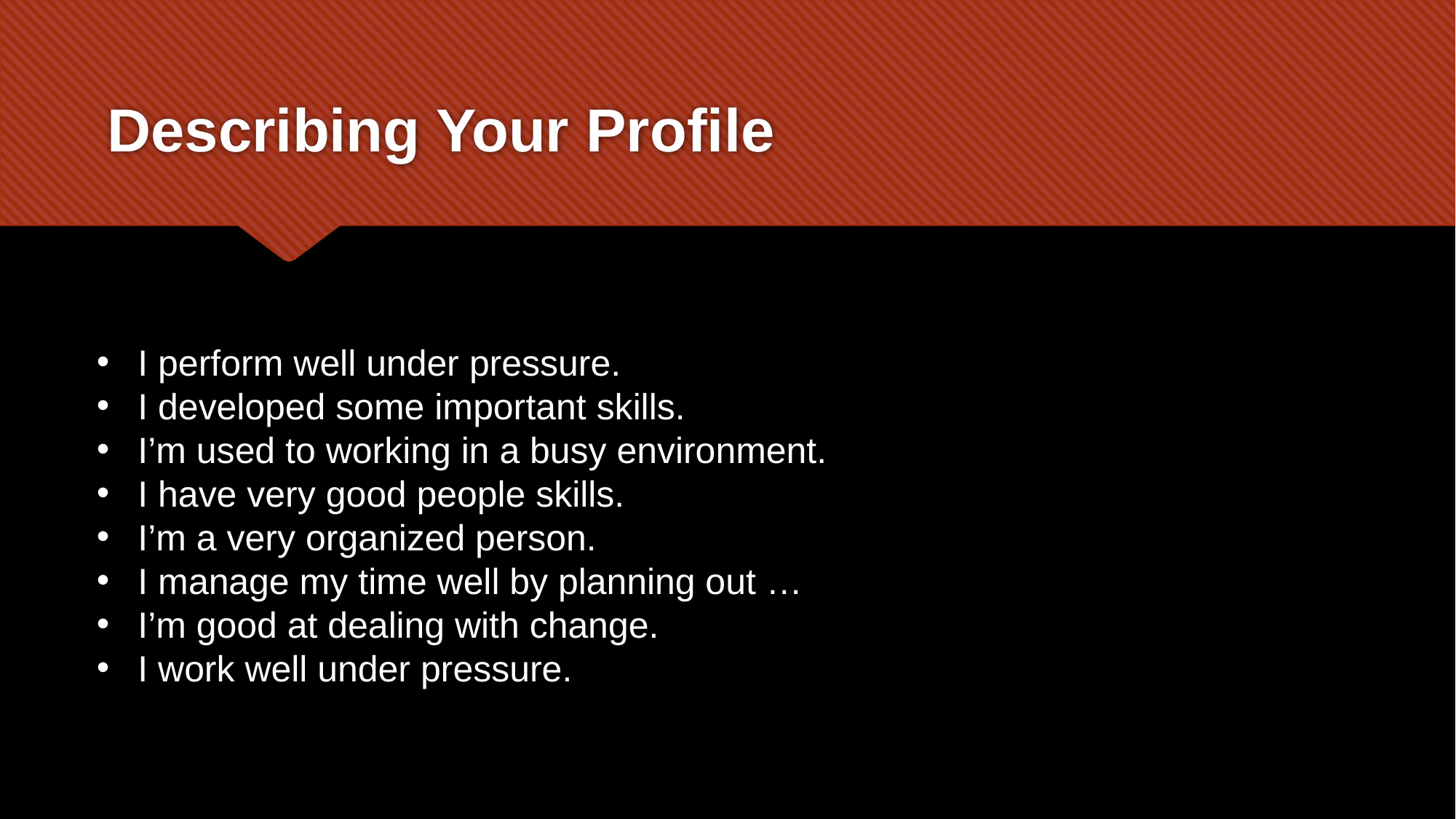

# Describing Your Profile
I perform well under pressure.
I developed some important skills.
I’m used to working in a busy environment.
I have very good people skills.
I’m a very organized person.
I manage my time well by planning out …
I’m good at dealing with change.
I work well under pressure.